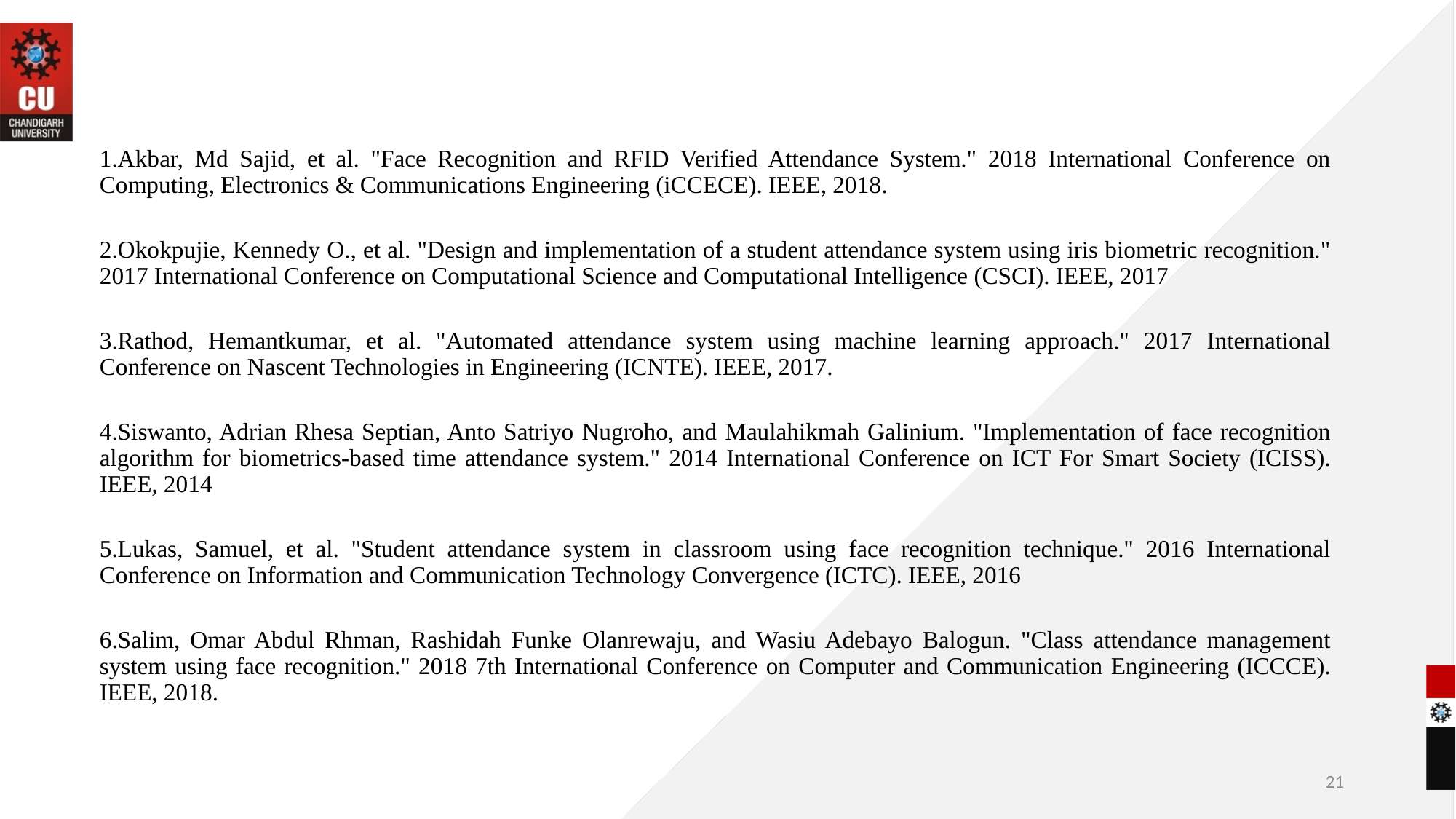

1.Akbar, Md Sajid, et al. "Face Recognition and RFID Verified Attendance System." 2018 International Conference on Computing, Electronics & Communications Engineering (iCCECE). IEEE, 2018.
2.Okokpujie, Kennedy O., et al. "Design and implementation of a student attendance system using iris biometric recognition." 2017 International Conference on Computational Science and Computational Intelligence (CSCI). IEEE, 2017
3.Rathod, Hemantkumar, et al. "Automated attendance system using machine learning approach." 2017 International Conference on Nascent Technologies in Engineering (ICNTE). IEEE, 2017.
4.Siswanto, Adrian Rhesa Septian, Anto Satriyo Nugroho, and Maulahikmah Galinium. "Implementation of face recognition algorithm for biometrics-based time attendance system." 2014 International Conference on ICT For Smart Society (ICISS). IEEE, 2014
5.Lukas, Samuel, et al. "Student attendance system in classroom using face recognition technique." 2016 International Conference on Information and Communication Technology Convergence (ICTC). IEEE, 2016
6.Salim, Omar Abdul Rhman, Rashidah Funke Olanrewaju, and Wasiu Adebayo Balogun. "Class attendance management system using face recognition." 2018 7th International Conference on Computer and Communication Engineering (ICCCE). IEEE, 2018.
21